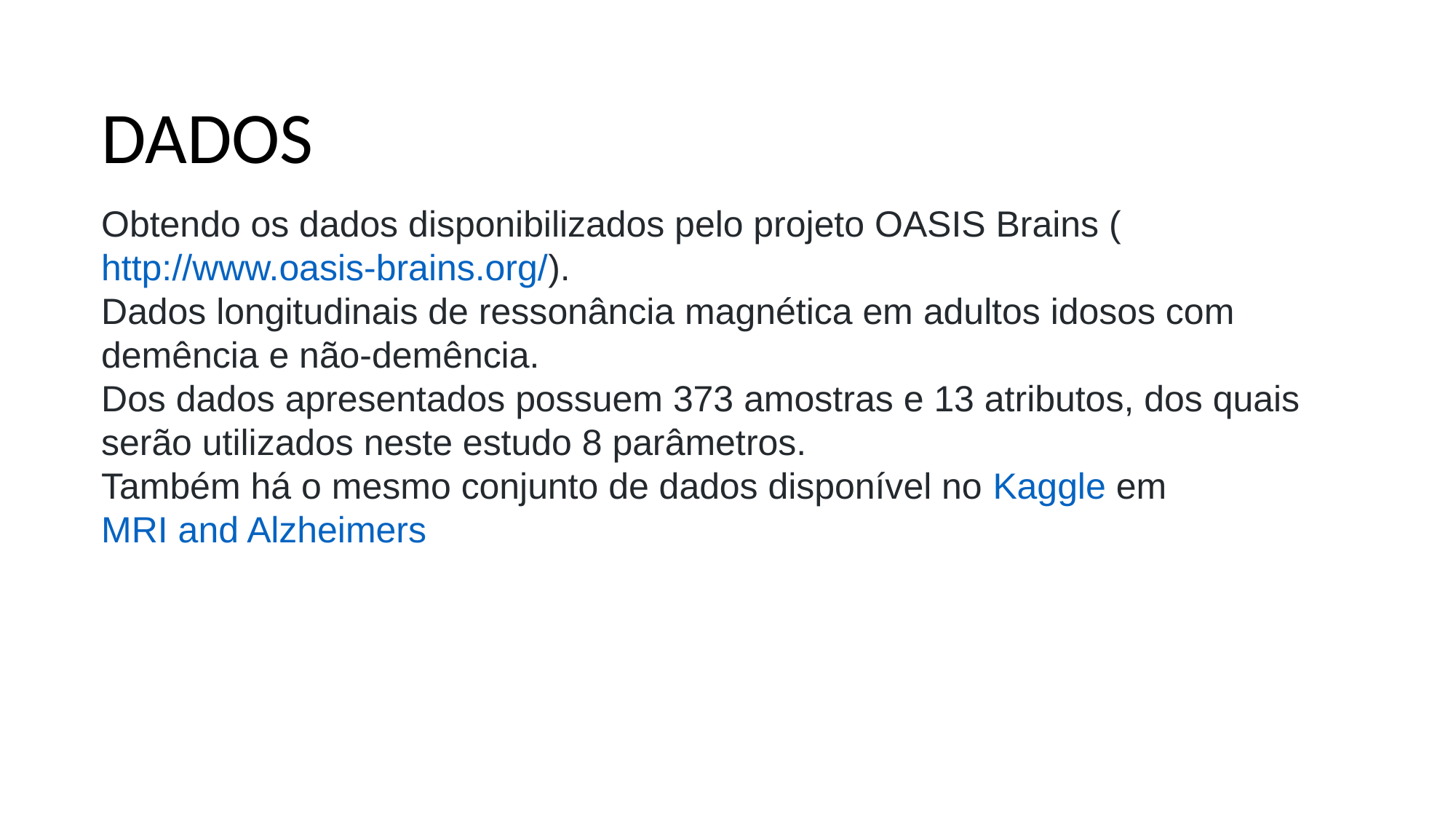

DADOS
Obtendo os dados disponibilizados pelo projeto OASIS Brains (http://www.oasis-brains.org/).
Dados longitudinais de ressonância magnética em adultos idosos com demência e não-demência.
Dos dados apresentados possuem 373 amostras e 13 atributos, dos quais serão utilizados neste estudo 8 parâmetros.
Também há o mesmo conjunto de dados disponível no Kaggle em MRI and Alzheimers